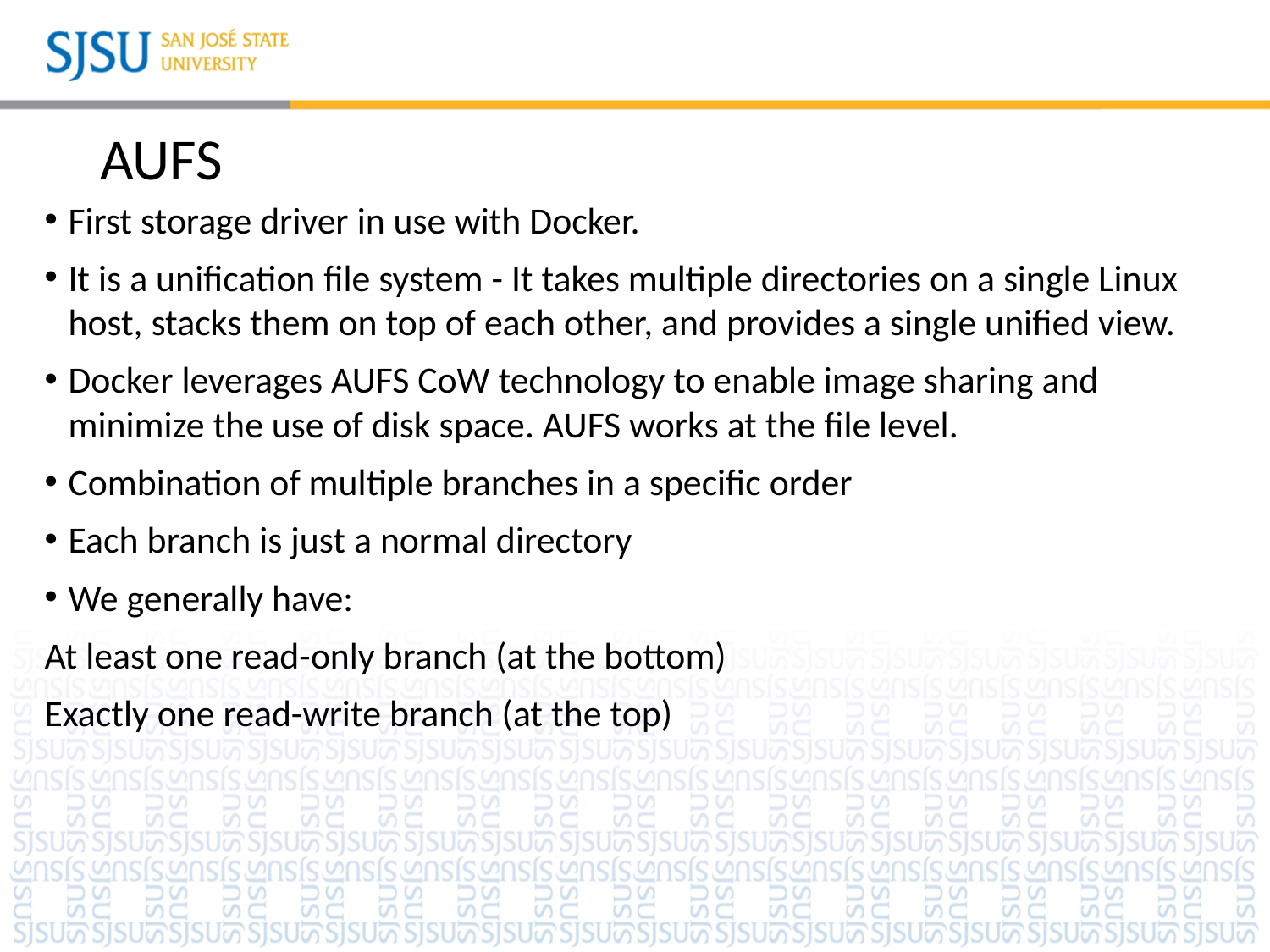

# AUFS
First storage driver in use with Docker.
It is a unification file system - It takes multiple directories on a single Linux host, stacks them on top of each other, and provides a single unified view.
Docker leverages AUFS CoW technology to enable image sharing and minimize the use of disk space. AUFS works at the file level.
Combination of multiple branches in a specific order
Each branch is just a normal directory
We generally have:
At least one read-only branch (at the bottom)
Exactly one read-write branch (at the top)